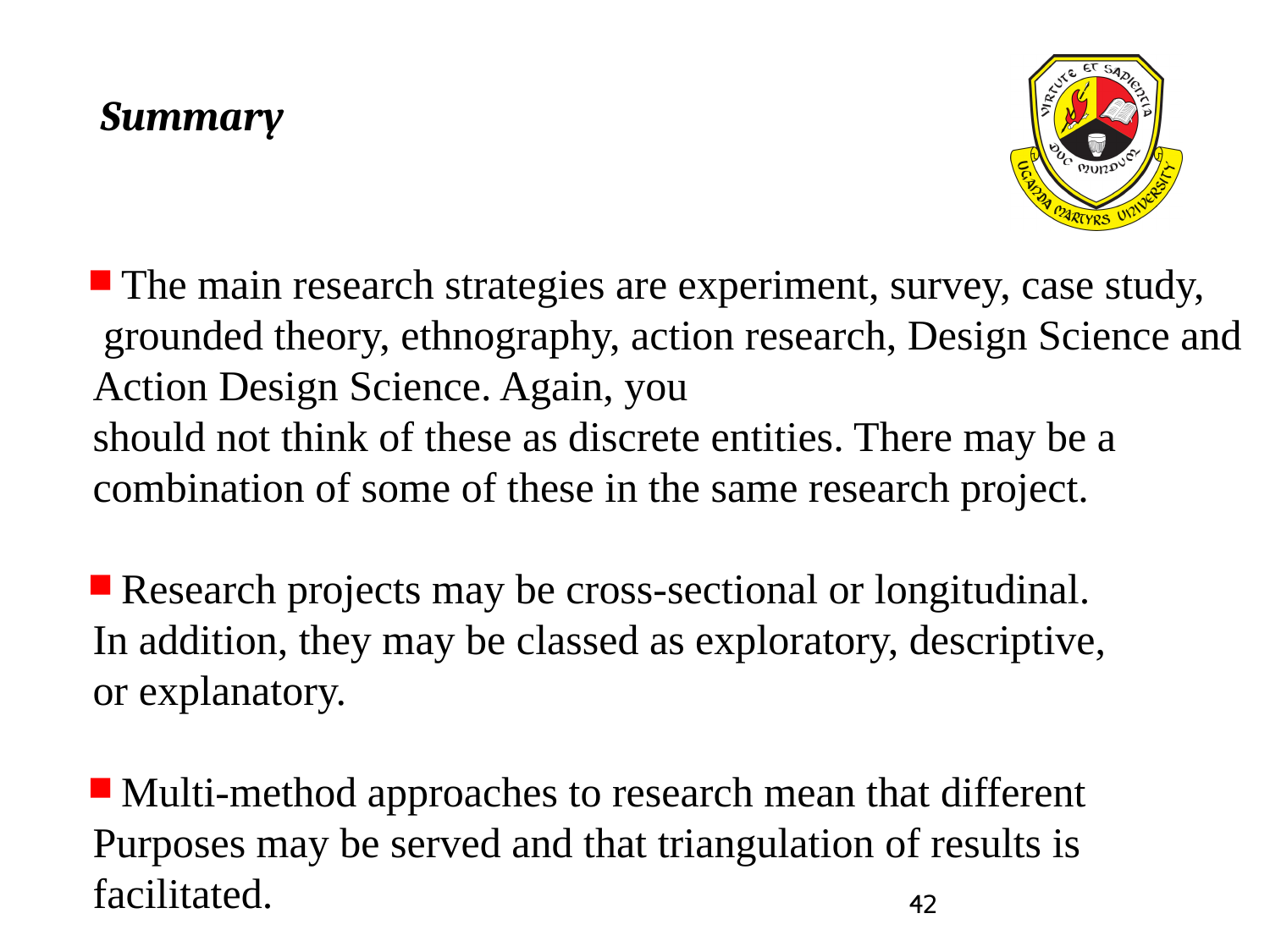

# Summary
 The main research strategies are experiment, survey, case study,
 grounded theory, ethnography, action research, Design Science and
Action Design Science. Again, you
should not think of these as discrete entities. There may be a
combination of some of these in the same research project.

 Research projects may be cross-sectional or longitudinal.
In addition, they may be classed as exploratory, descriptive,
or explanatory.

 Multi-method approaches to research mean that different
Purposes may be served and that triangulation of results is
facilitated.
42